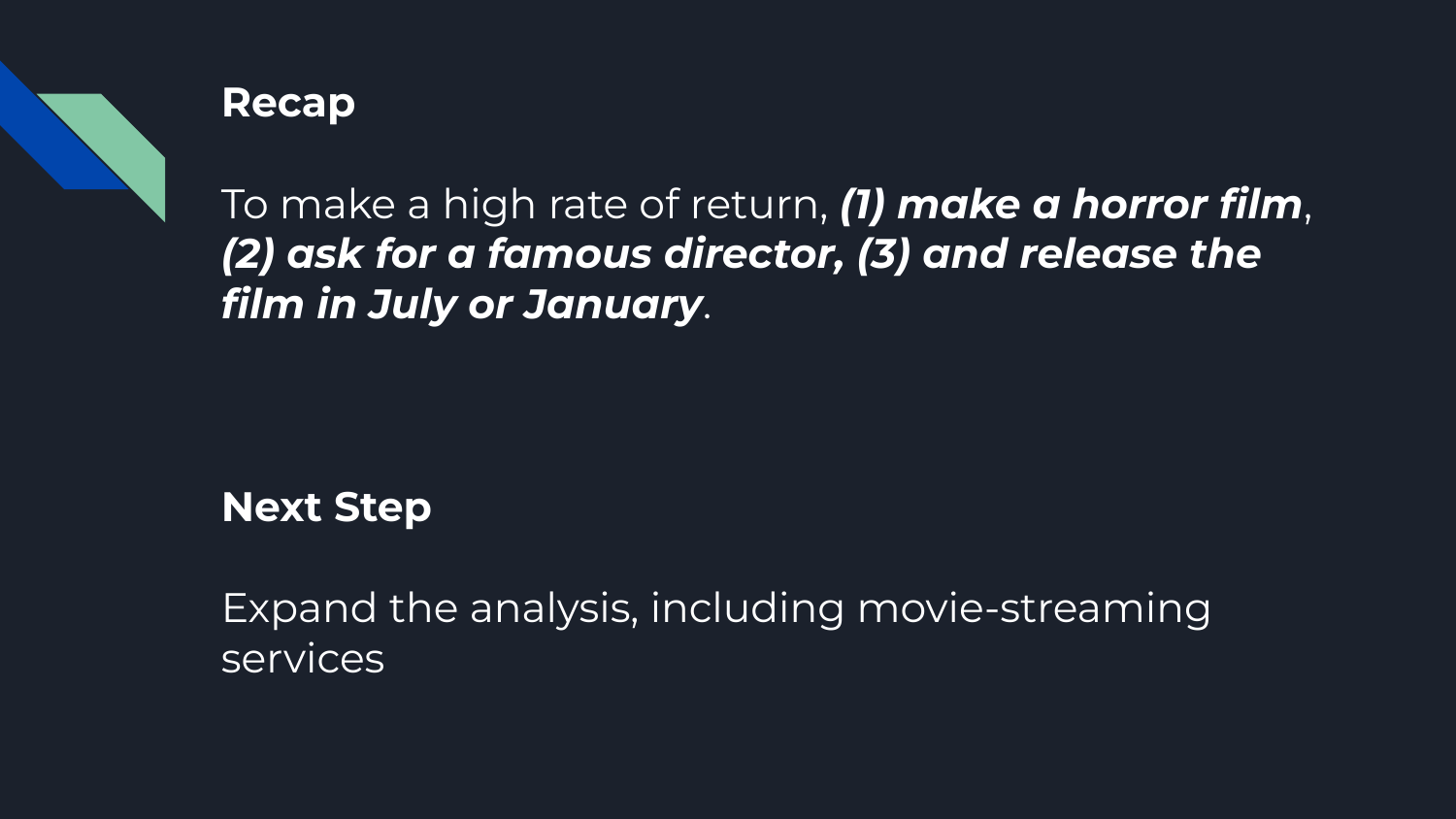

# Recap

To make a high rate of return, (1) make a horror film, (2) ask for a famous director, (3) and release the film in July or January.

Next Step

Expand the analysis, including movie-streaming services